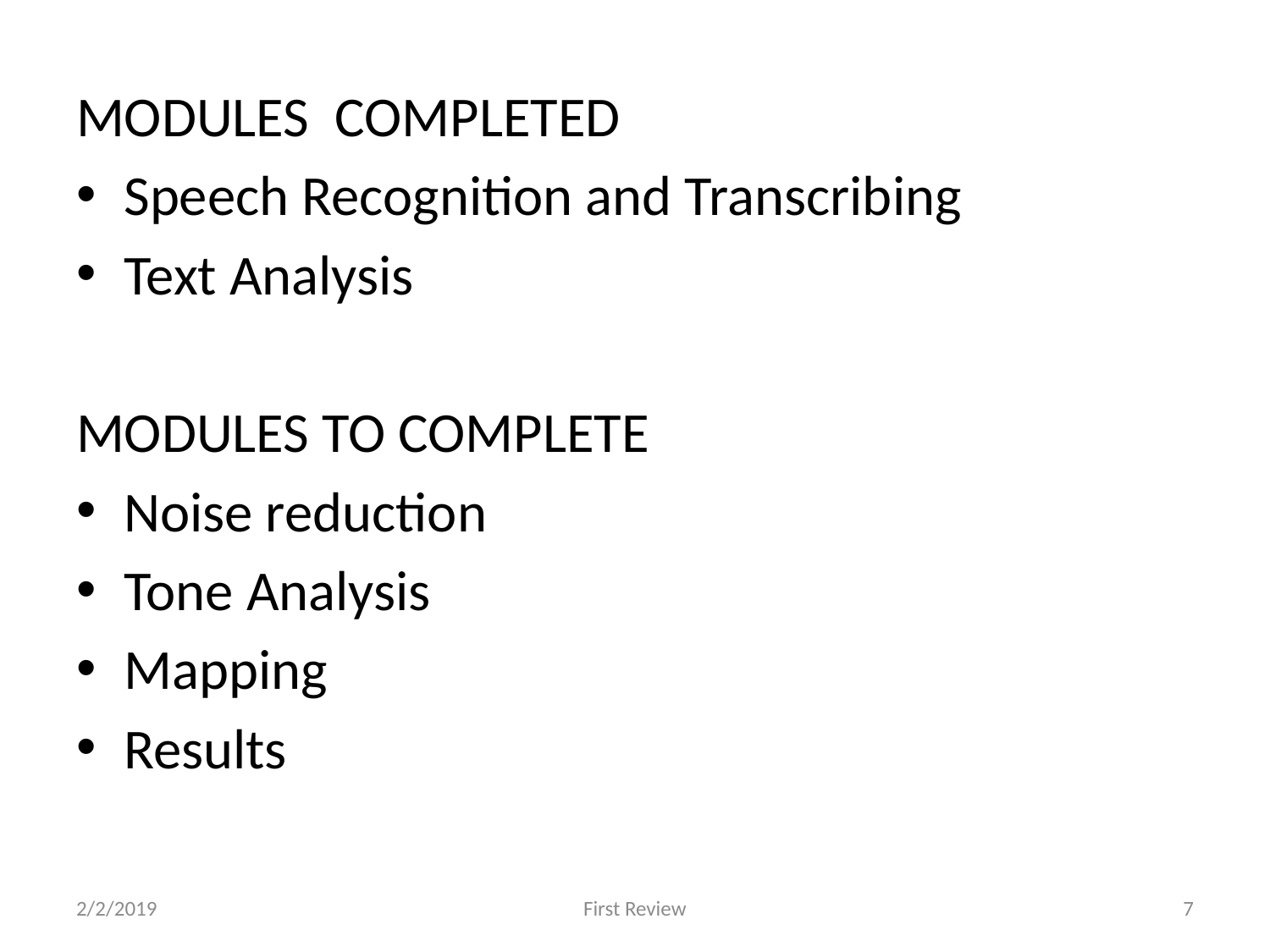

MODULES  COMPLETED
Speech Recognition and Transcribing
Text Analysis

MODULES TO COMPLETE
Noise reduction
Tone Analysis
Mapping
Results

2/2/2019
First Review
7